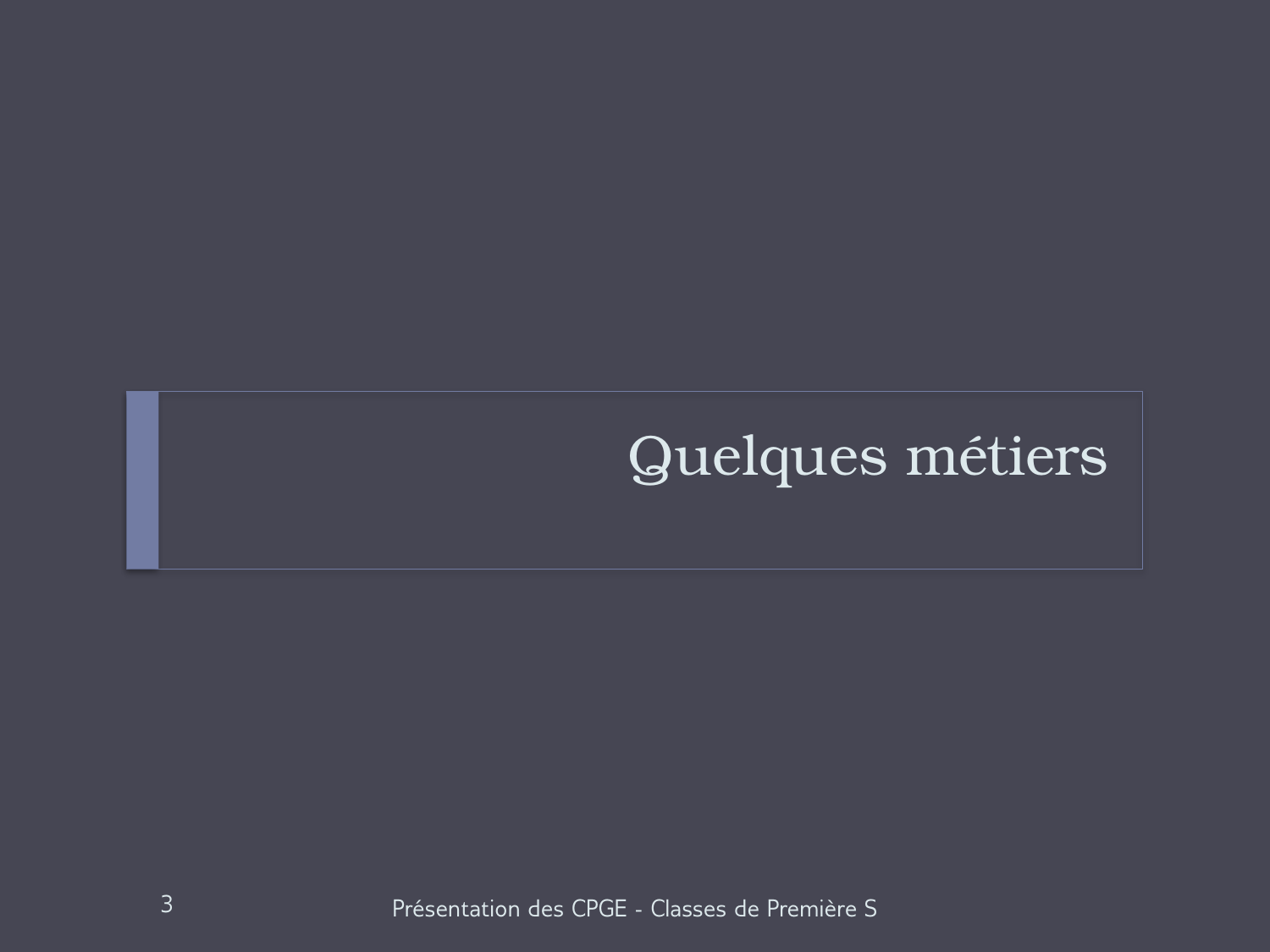

# Quelques métiers

3
Présentation des CPGE - Classes de Première S